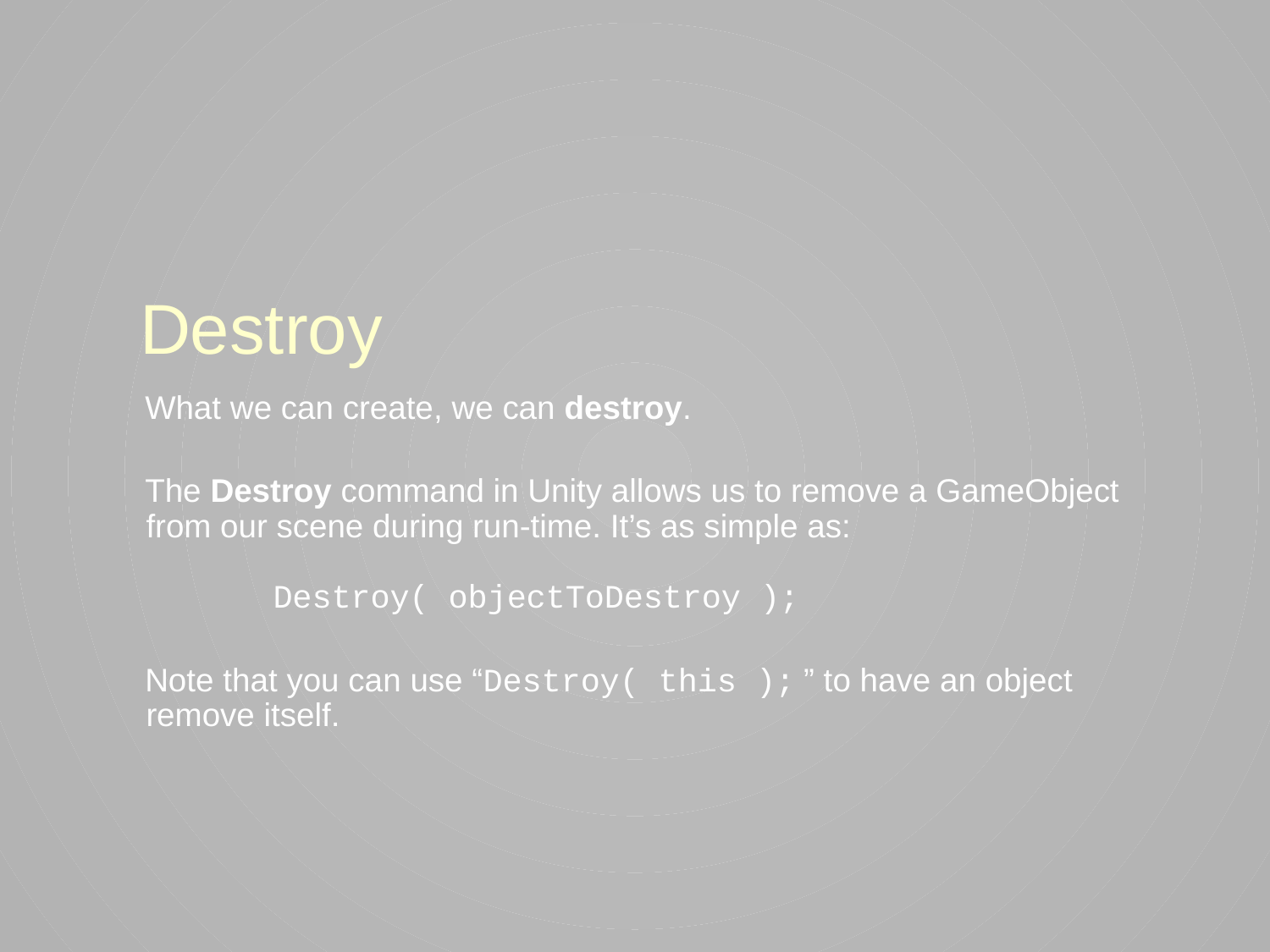

# Destroy
What we can create, we can destroy.

The Destroy command in Unity allows us to remove a GameObject from our scene during run-time. It’s as simple as:
	Destroy( objectToDestroy );

Note that you can use “Destroy( this ); ” to have an object remove itself.